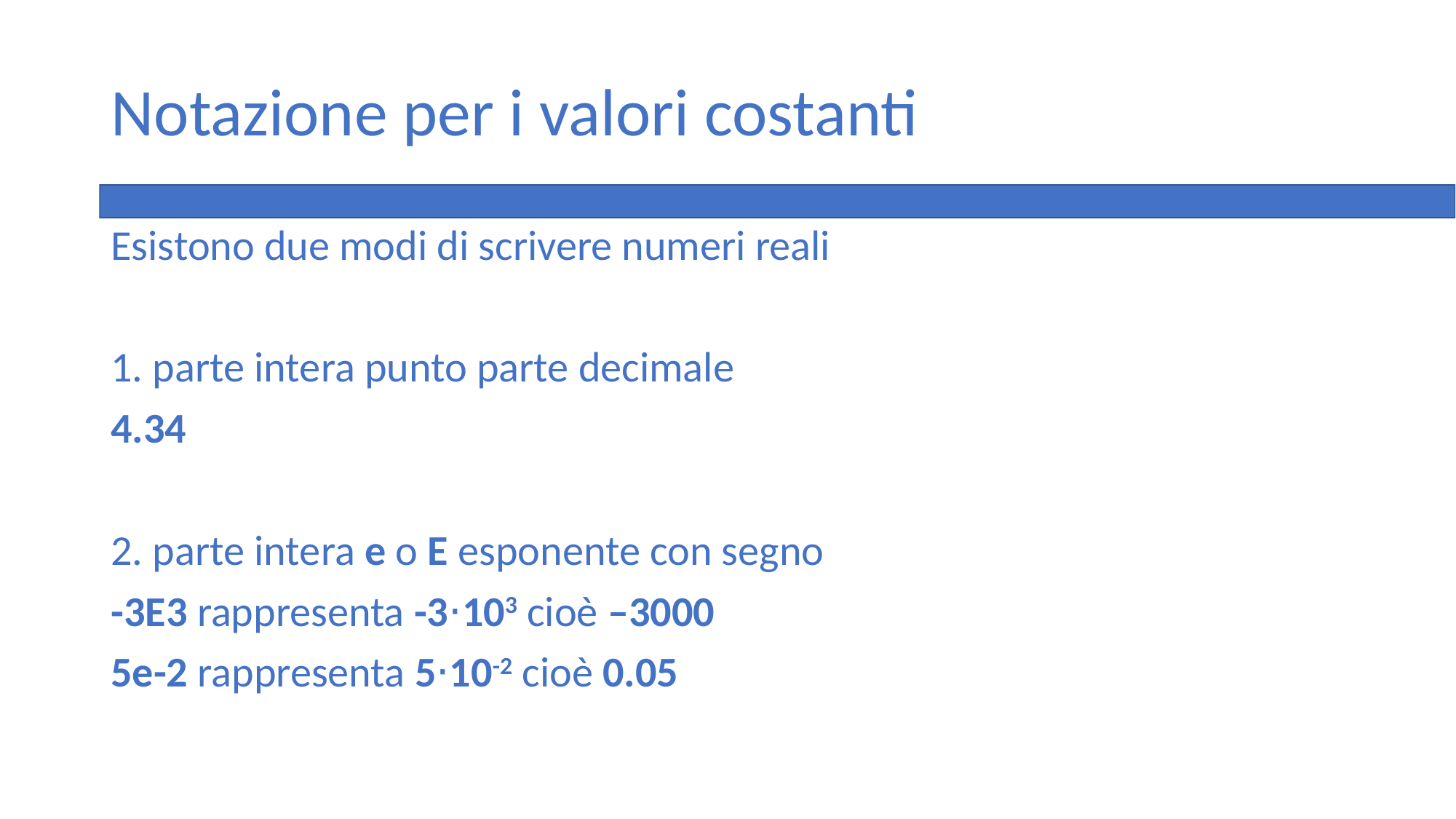

# Notazione per i valori costanti
Esistono due modi di scrivere numeri reali

1. parte intera punto parte decimale
4.34

2. parte intera e o E esponente con segno
-3E3 rappresenta -3⋅103 cioè –3000
5e-2 rappresenta 5⋅10-2 cioè 0.05